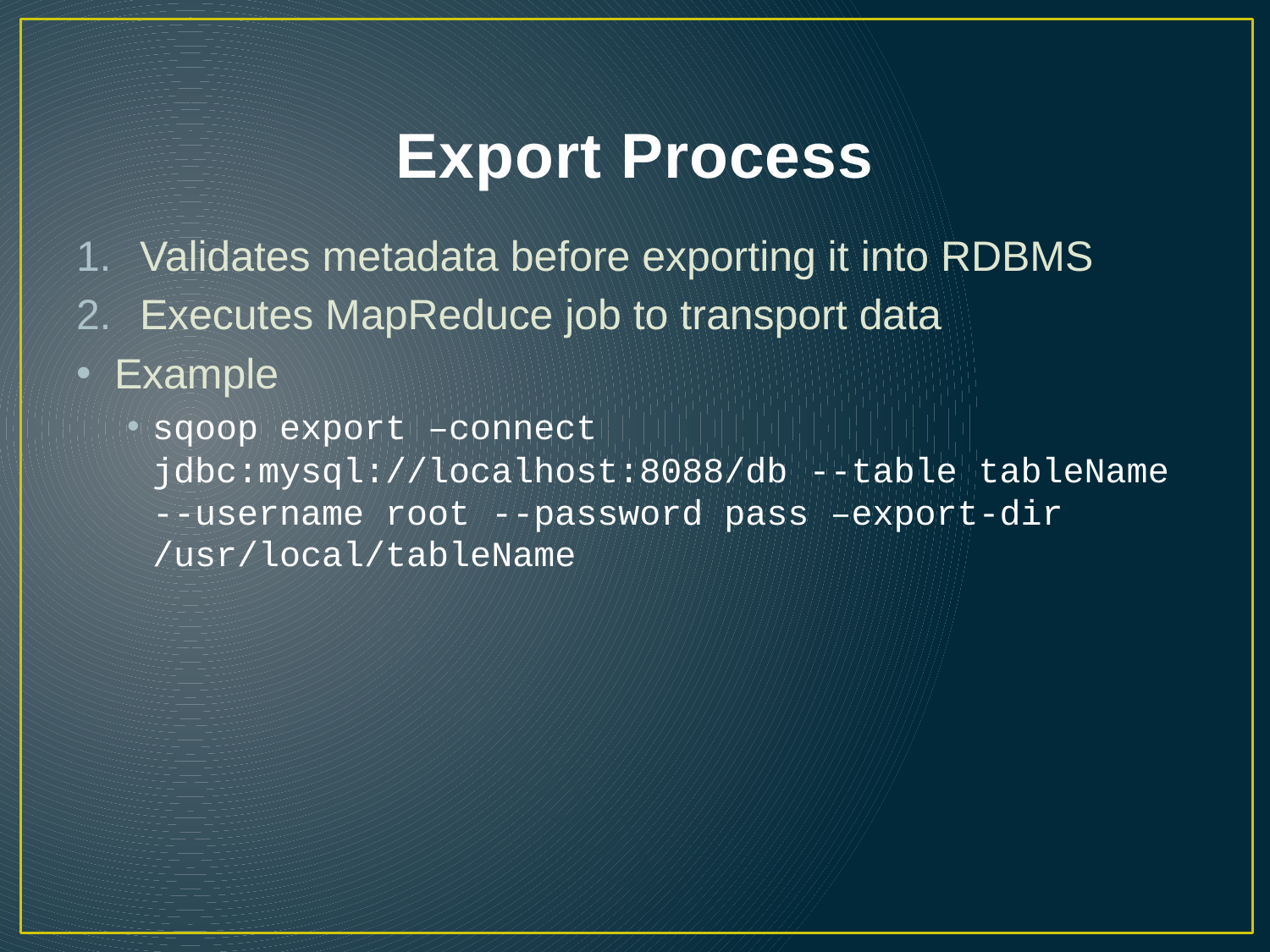

# Export Process
Validates metadata before exporting it into RDBMS
Executes MapReduce job to transport data
Example
sqoop export –connect jdbc:mysql://localhost:8088/db --table tableName --username root --password pass –export-dir /usr/local/tableName